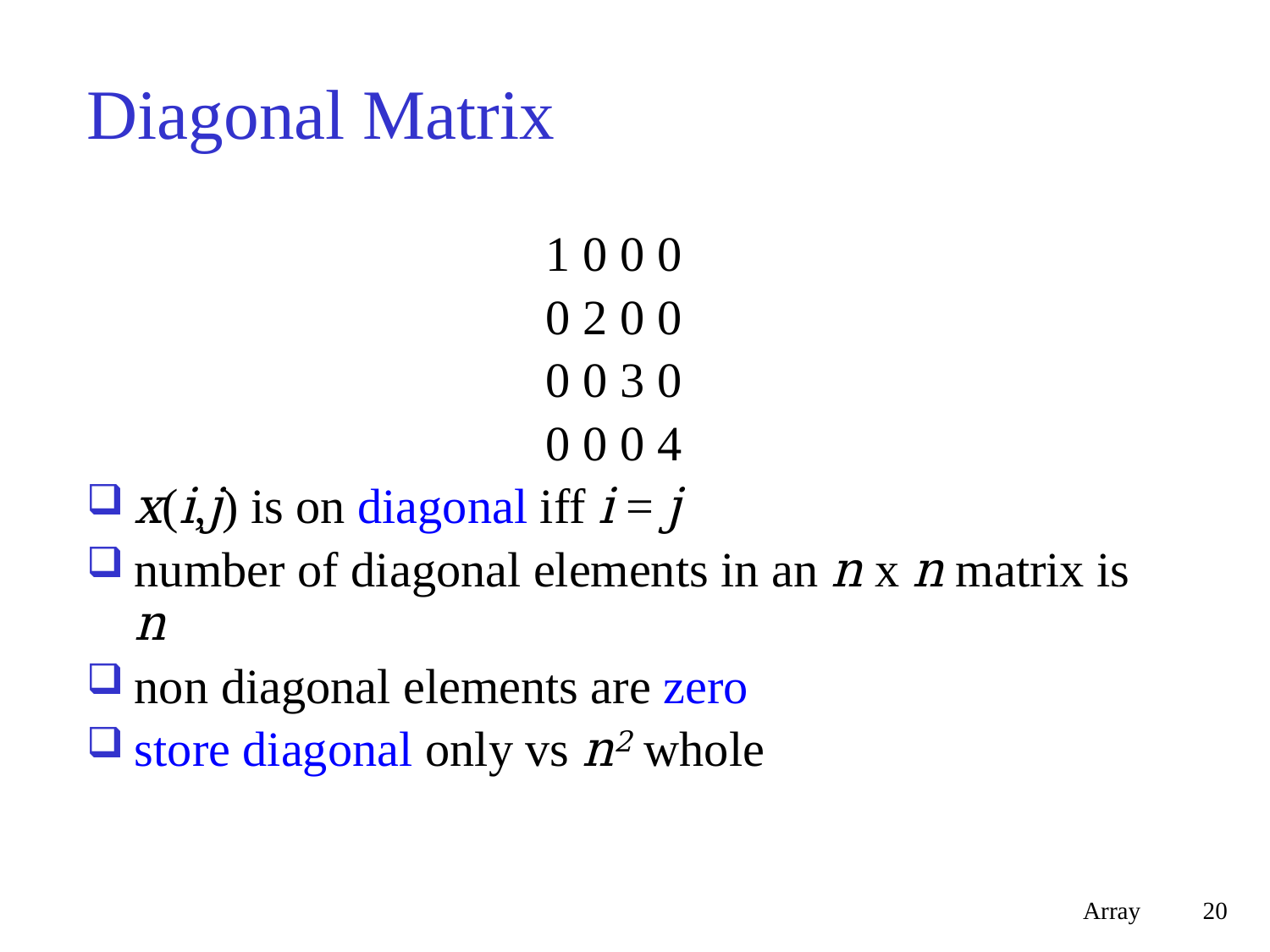

# Diagonal Matrix
1 0 0 0
0 2 0 0
0 0 3 0
0 0 0 4
x(i,j) is on diagonal iff i = j
number of diagonal elements in an n x n matrix is n
non diagonal elements are zero
store diagonal only vs n2 whole
Array
20